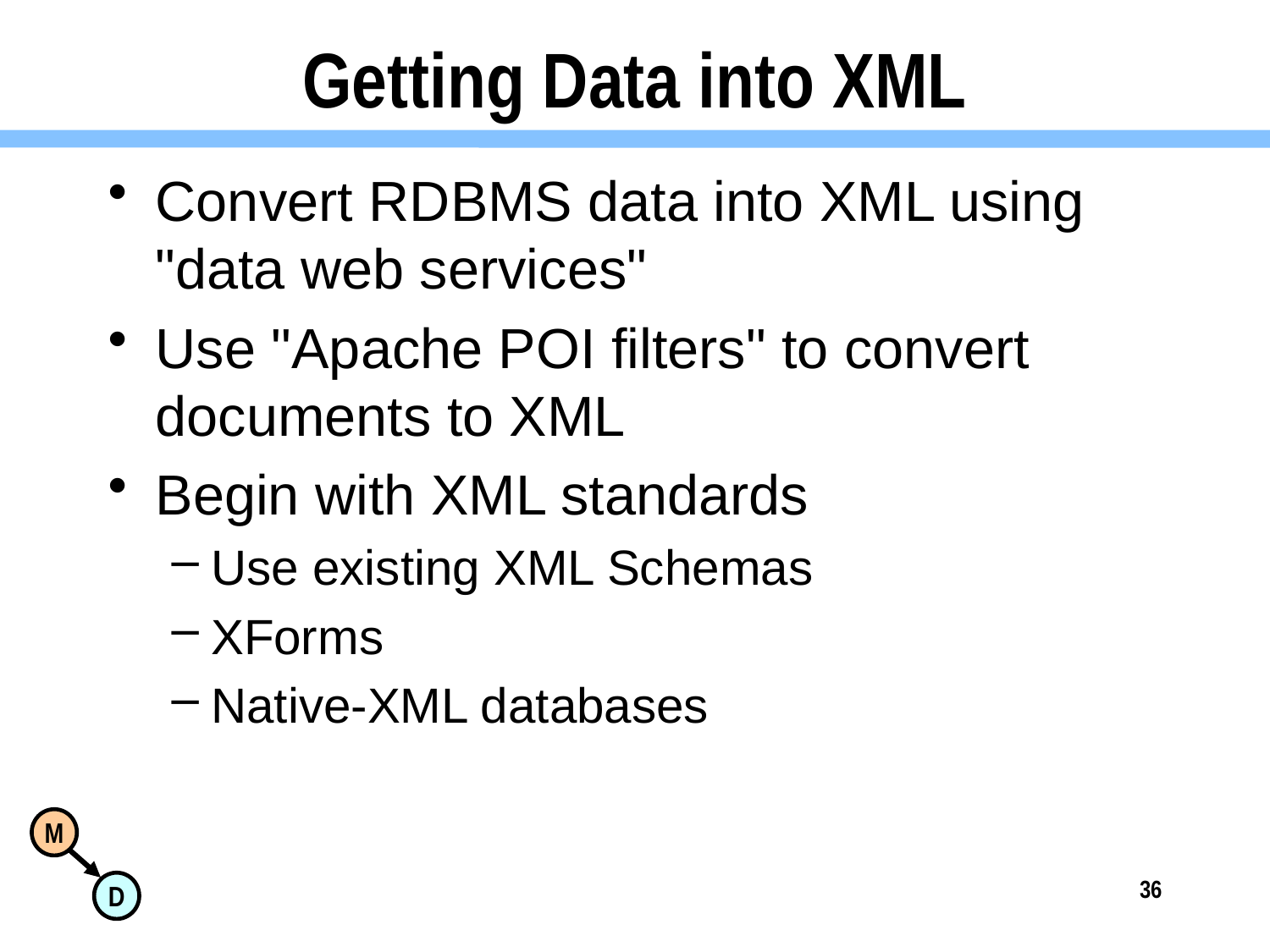

# Getting Data into XML
Convert RDBMS data into XML using "data web services"
Use "Apache POI filters" to convert documents to XML
Begin with XML standards
Use existing XML Schemas
XForms
Native-XML databases
36